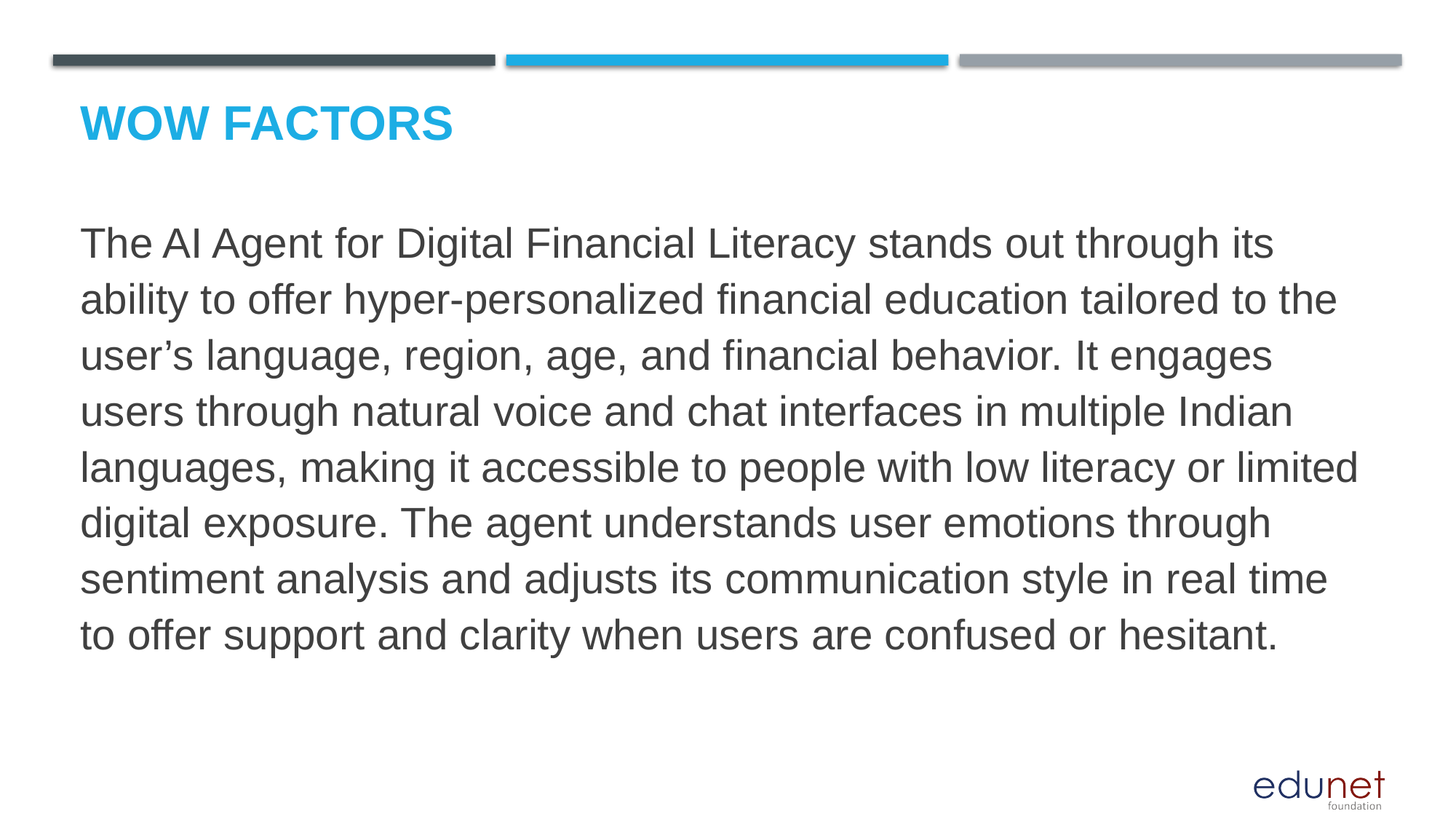

# Wow factors
The AI Agent for Digital Financial Literacy stands out through its ability to offer hyper-personalized financial education tailored to the user’s language, region, age, and financial behavior. It engages users through natural voice and chat interfaces in multiple Indian languages, making it accessible to people with low literacy or limited digital exposure. The agent understands user emotions through sentiment analysis and adjusts its communication style in real time to offer support and clarity when users are confused or hesitant.